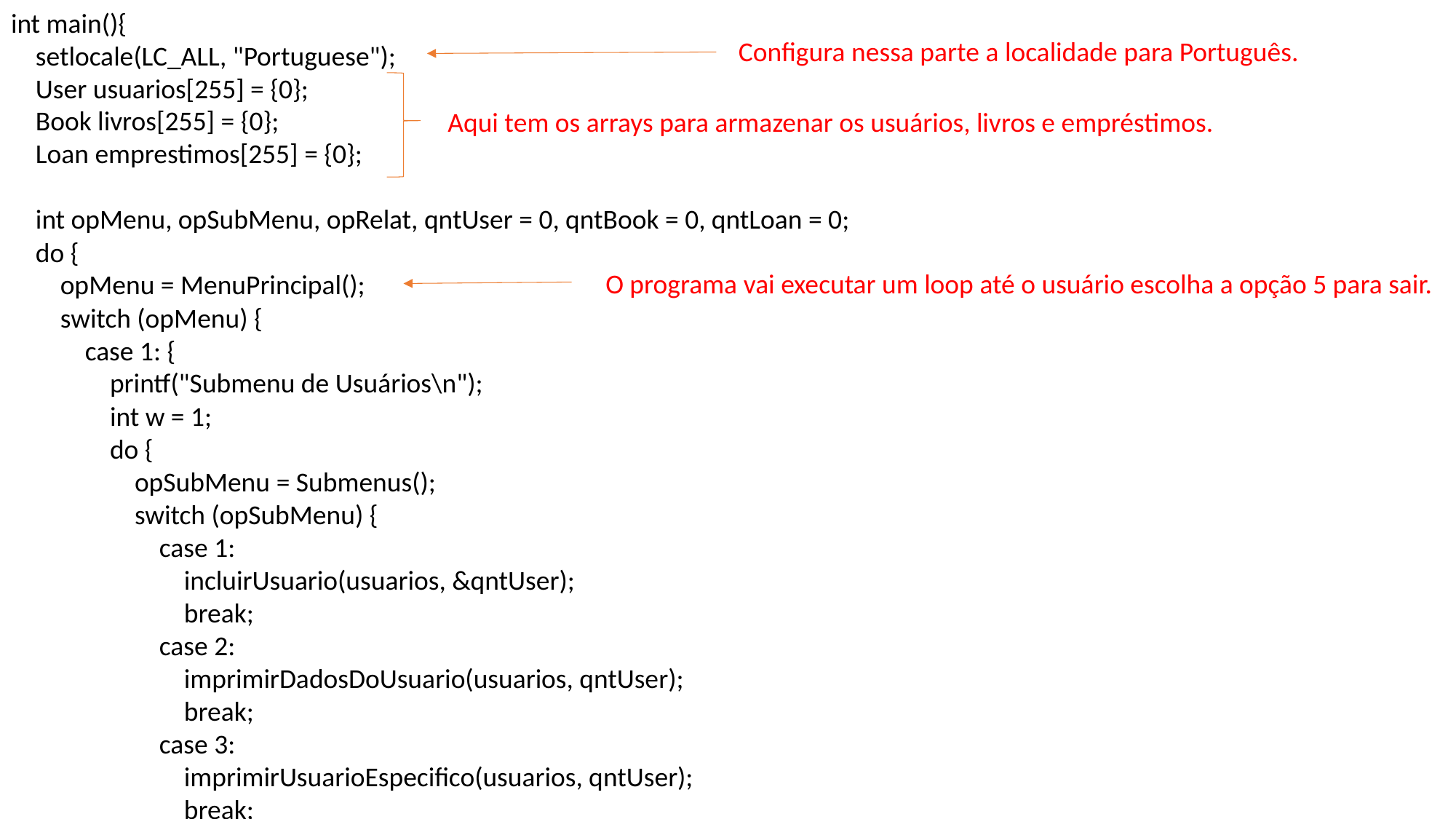

int main(){
    setlocale(LC_ALL, "Portuguese");
    User usuarios[255] = {0};
    Book livros[255] = {0};
    Loan emprestimos[255] = {0};

    int opMenu, opSubMenu, opRelat, qntUser = 0, qntBook = 0, qntLoan = 0;
    do {
        opMenu = MenuPrincipal();
        switch (opMenu) {
            case 1: {
                printf("Submenu de Usuários\n");
                int w = 1;
                do {
                    opSubMenu = Submenus();
                    switch (opSubMenu) {
                        case 1:
                            incluirUsuario(usuarios, &qntUser);
                            break;
                        case 2:
                            imprimirDadosDoUsuario(usuarios, qntUser);
                            break;
                        case 3:
                            imprimirUsuarioEspecifico(usuarios, qntUser);
                            break;
Configura nessa parte a localidade para Português.

Aqui tem os arrays para armazenar os usuários, livros e empréstimos.
O programa vai executar um loop até o usuário escolha a opção 5 para sair.